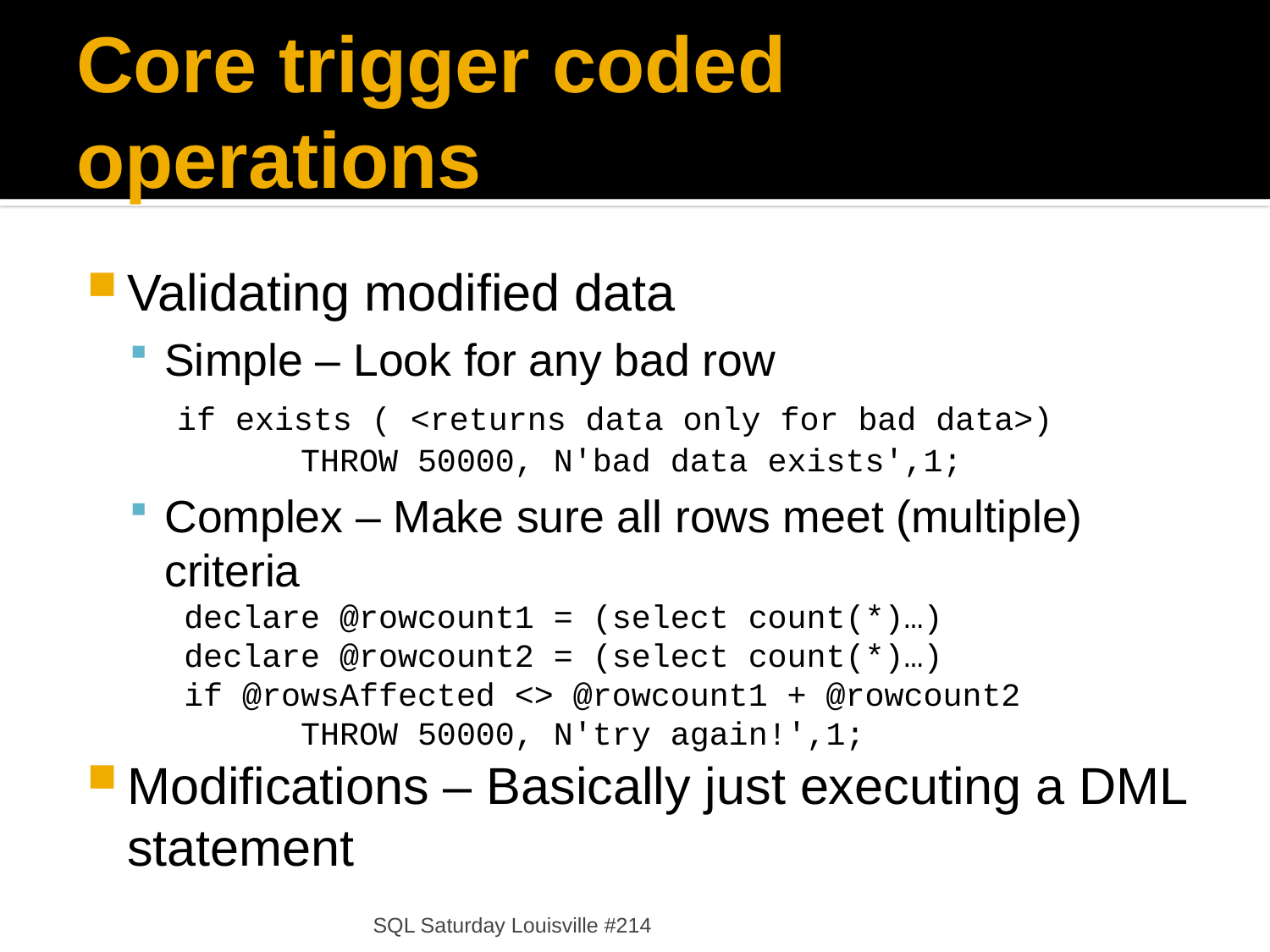

# Core trigger coded operations
Validating modified data
Simple – Look for any bad row
 if exists ( <returns data only for bad data>)
       THROW 50000, N'bad data exists',1;
Complex – Make sure all rows meet (multiple) criteria
 declare @rowcount1 = (select count(*)…)
 declare @rowcount2 = (select count(*)…)
 if @rowsAffected <> @rowcount1 + @rowcount2
       THROW 50000, N'try again!',1;
Modifications – Basically just executing a DML statement

SQL Saturday Louisville #214